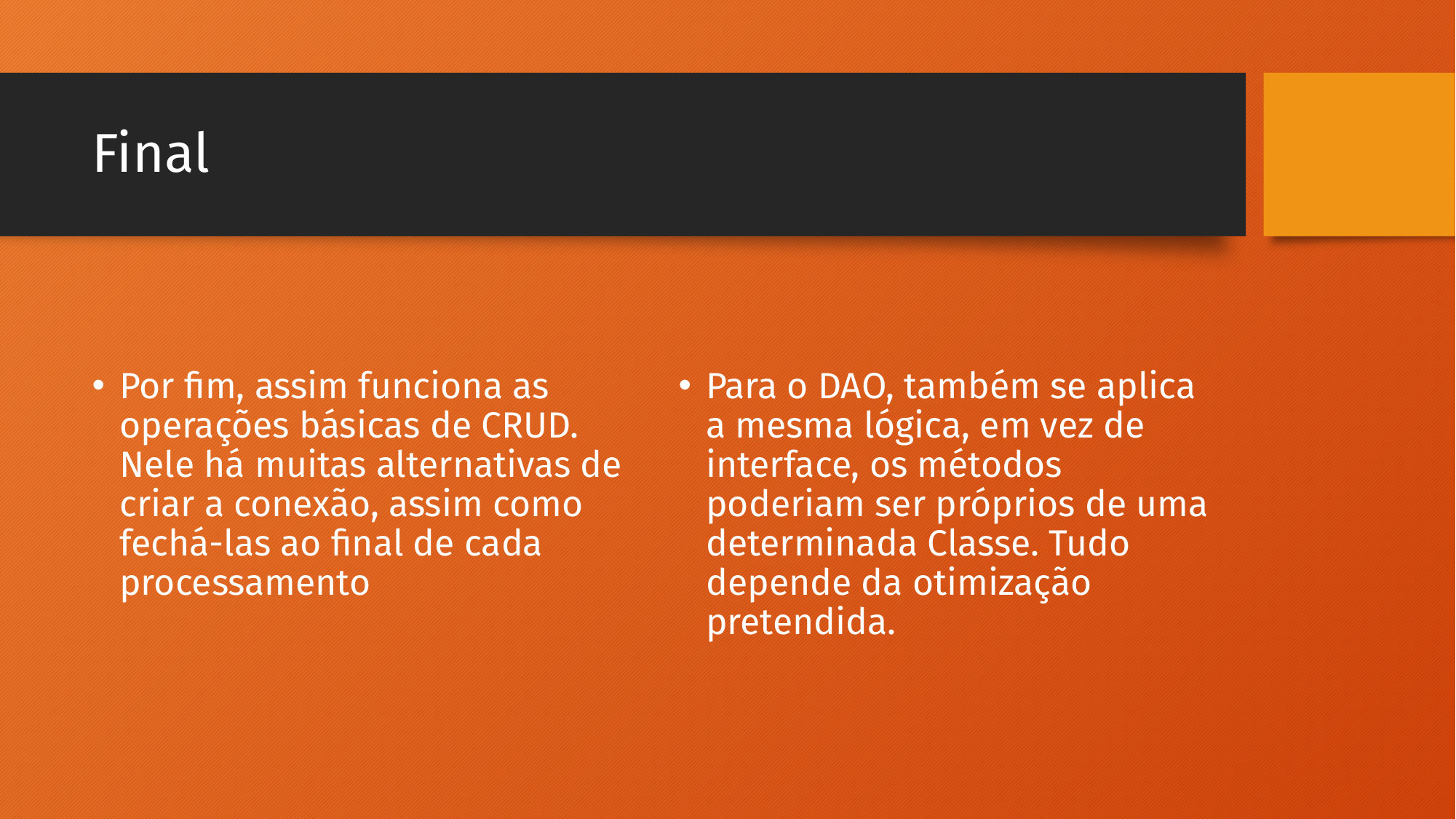

# Final

Por fim, assim funciona as operações básicas de CRUD. Nele há muitas alternativas de criar a conexão, assim como fechá-las ao final de cada processamento
Para o DAO, também se aplica a mesma lógica, em vez de interface, os métodos poderiam ser próprios de uma determinada Classe. Tudo depende da otimização pretendida.